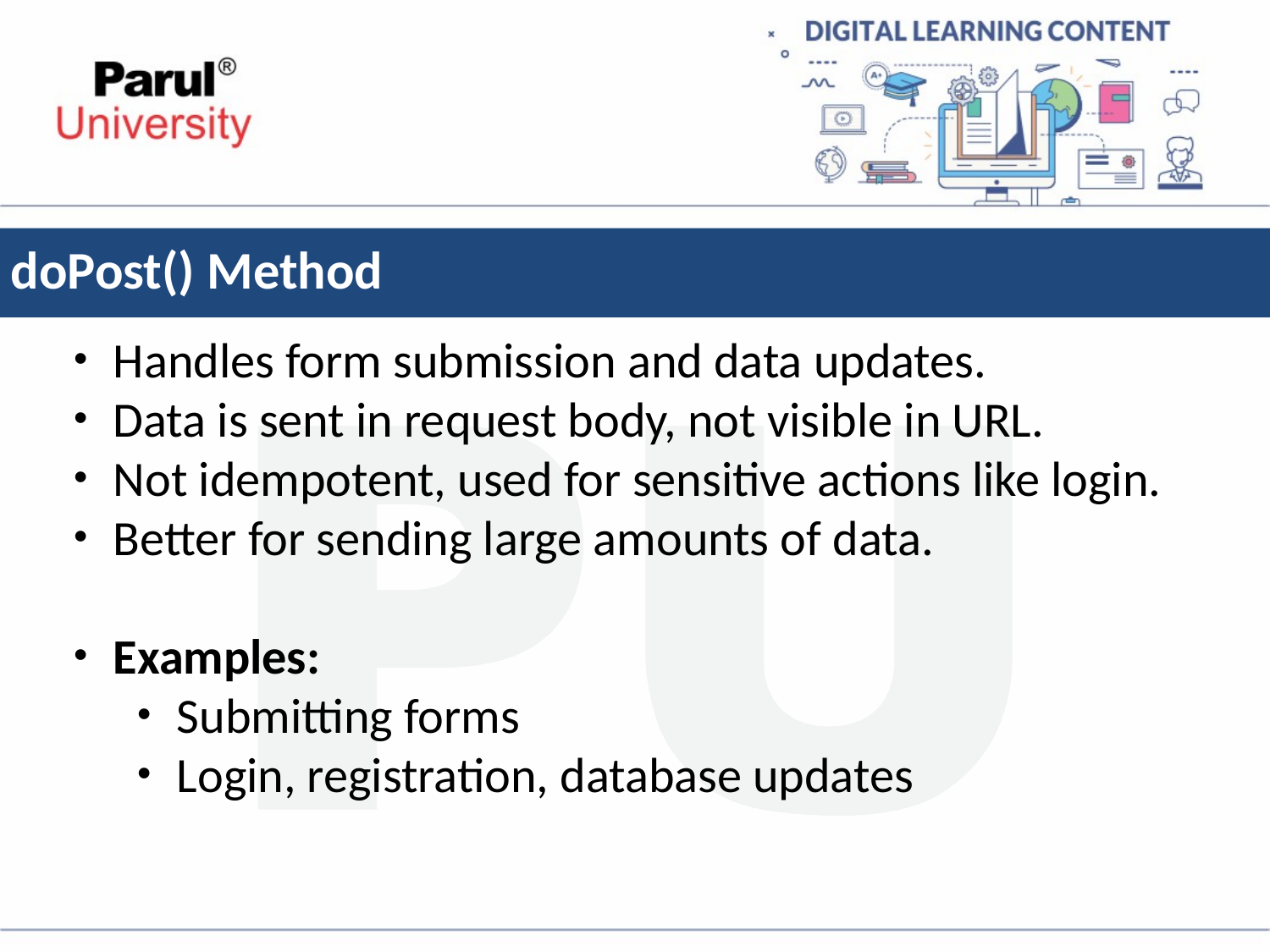

# doPost() Method
Handles form submission and data updates.
Data is sent in request body, not visible in URL.
Not idempotent, used for sensitive actions like login.
Better for sending large amounts of data.

Examples:
Submitting forms
Login, registration, database updates